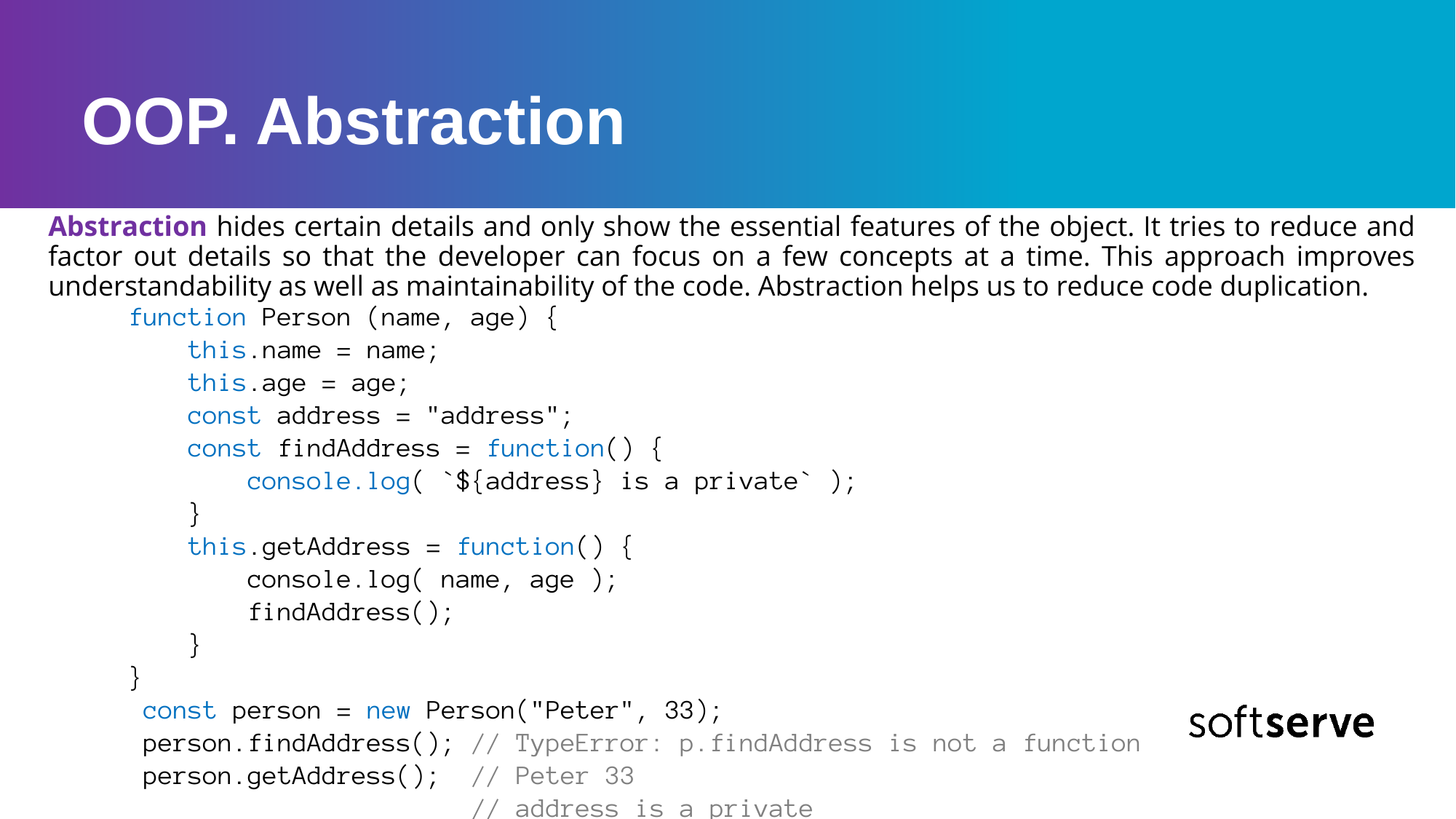

# OOP. Abstraction
Abstraction hides certain details and only show the essential features of the object. It tries to reduce and factor out details so that the developer can focus on a few concepts at a time. This approach improves understandability as well as maintainability of the code. Abstraction helps us to reduce code duplication.
function Person (name, age) {
    this.name = name;
    this.age = age;
    const address = "address";
    const findAddress = function() {
        console.log( `${address} is a private` );
    }
    this.getAddress = function() {
        console.log( name, age );
        findAddress();
    }
}
 const person = new Person("Peter", 33);
 person.findAddress(); // TypeError: p.findAddress is not a function
 person.getAddress();  // Peter 33
                       // address is a private